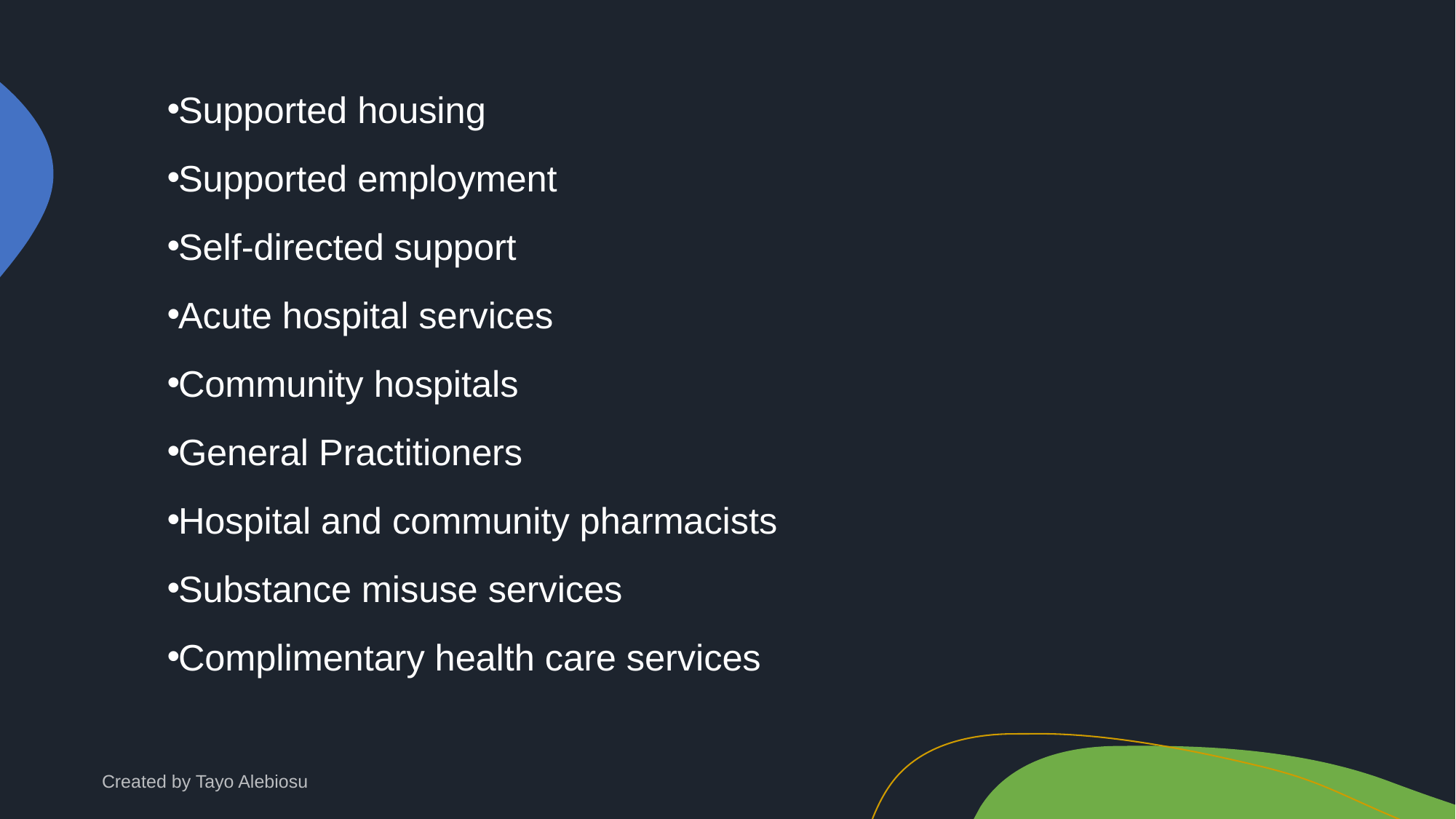

Supported housing
Supported employment
Self-directed support
Acute hospital services
Community hospitals
General Practitioners
Hospital and community pharmacists
Substance misuse services
Complimentary health care services
Created by Tayo Alebiosu